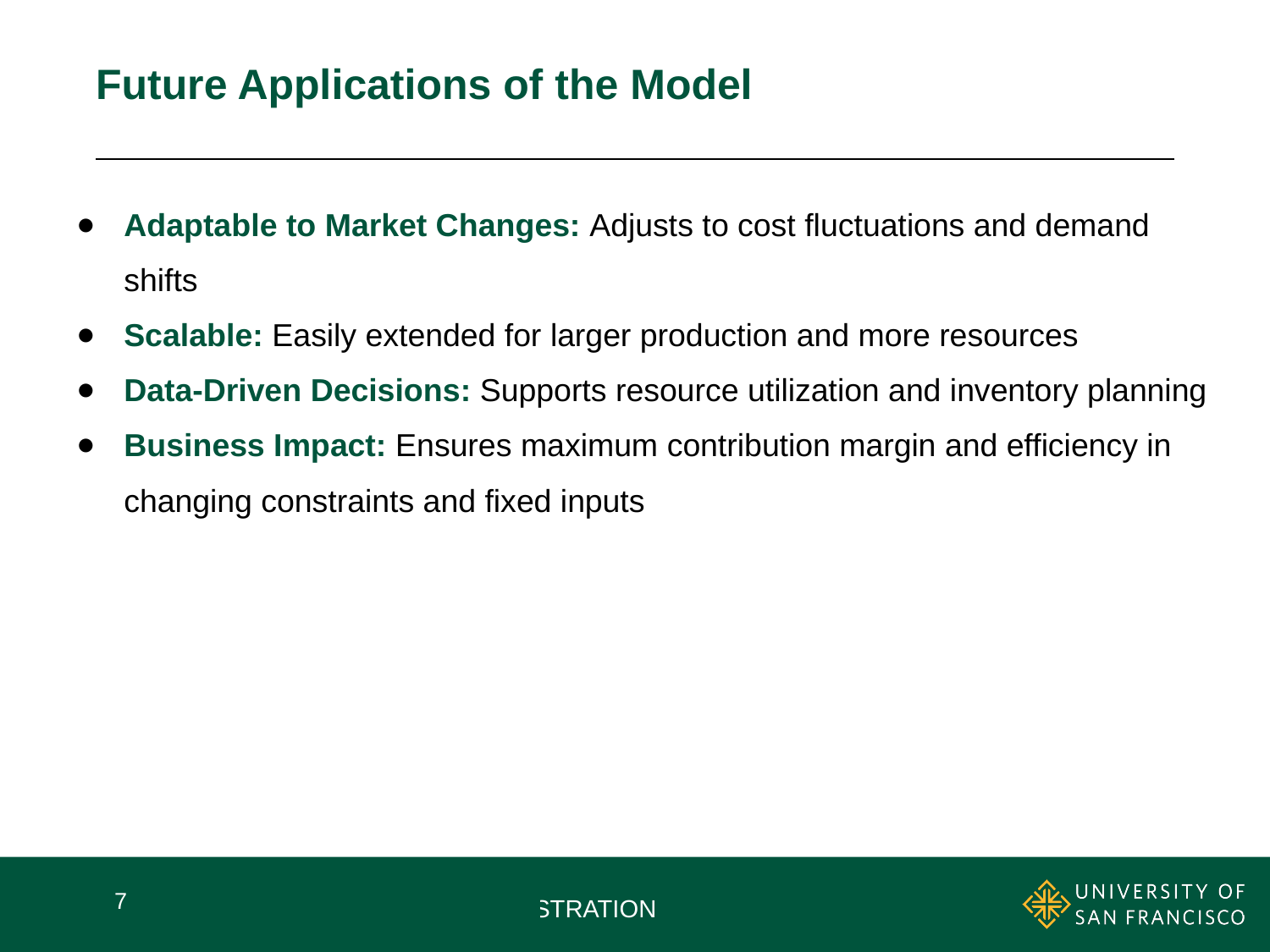

# Future Applications of the Model
Adaptable to Market Changes: Adjusts to cost fluctuations and demand shifts
Scalable: Easily extended for larger production and more resources
Data-Driven Decisions: Supports resource utilization and inventory planning
Business Impact: Ensures maximum contribution margin and efficiency in changing constraints and fixed inputs

7

7